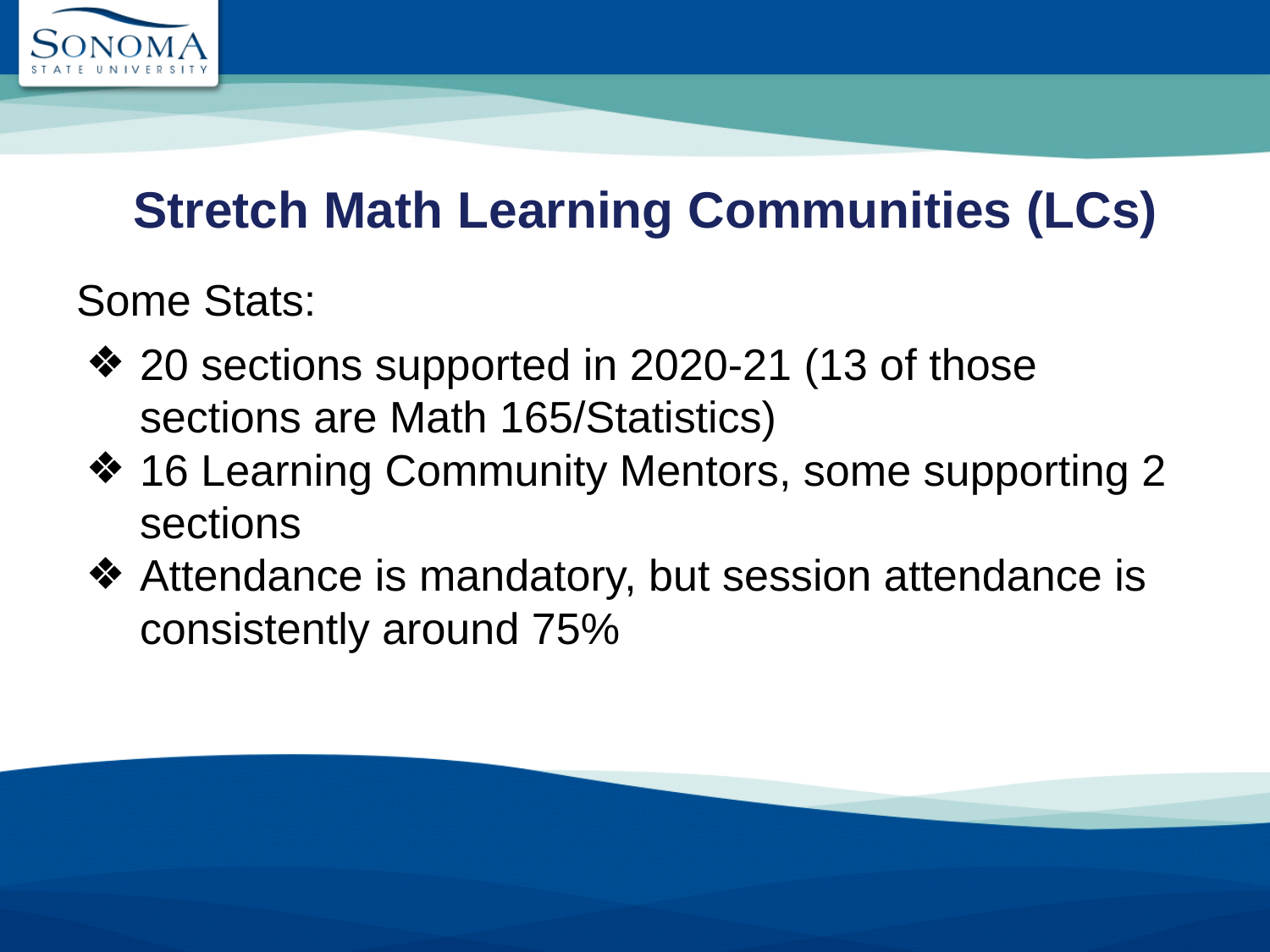

Stretch Math Learning Communities (LCs)
Some Stats:
20 sections supported in 2020-21 (13 of those sections are Math 165/Statistics)
16 Learning Community Mentors, some supporting 2 sections
Attendance is mandatory, but session attendance is consistently around 75%